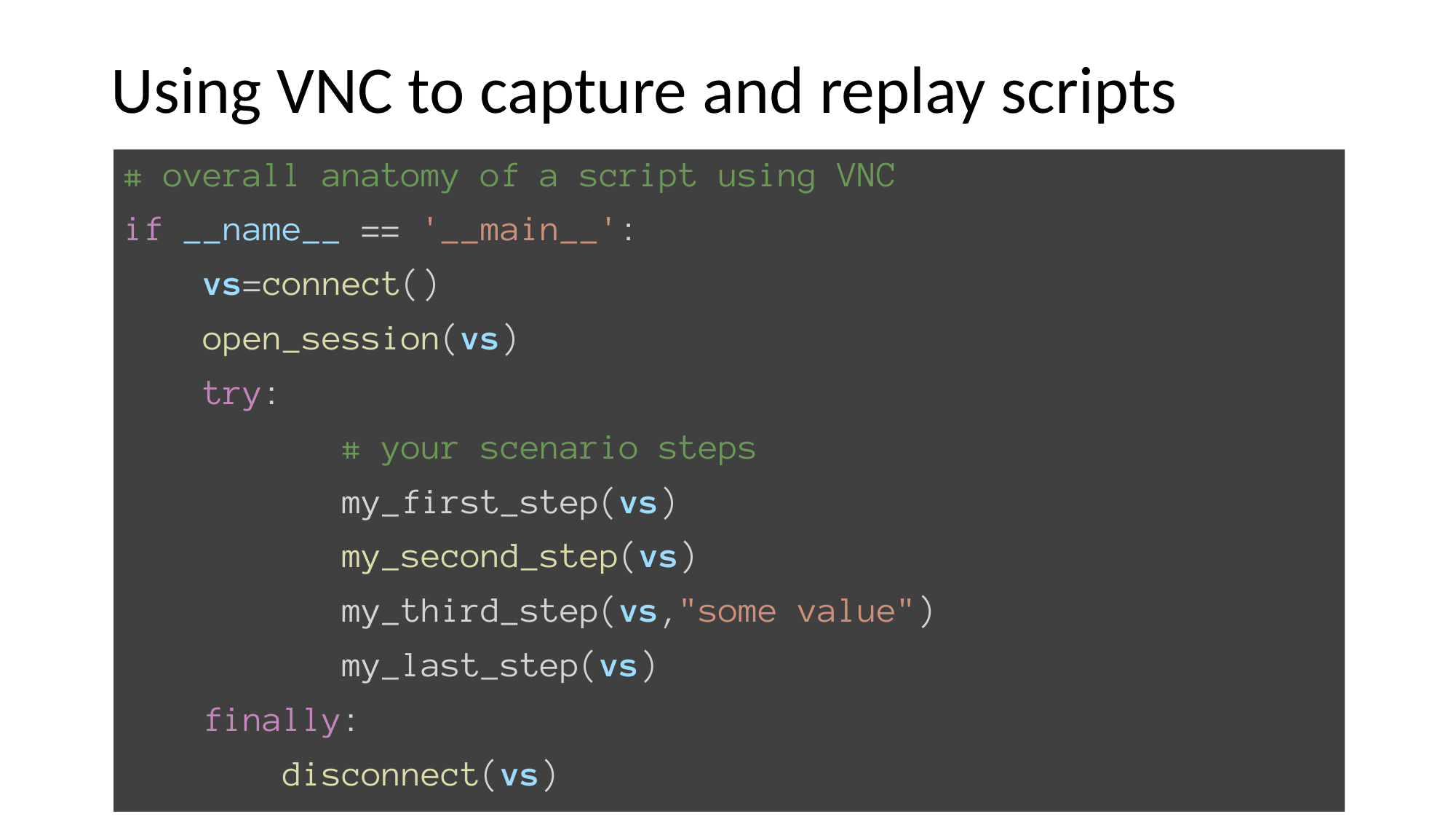

# Using VNC to capture and replay scripts
# overall anatomy of a script using VNC
if __name__ == '__main__':
    vs=connect()
    open_session(vs)
    try:
           # your scenario steps
           my_first_step(vs)
           my_second_step(vs)
           my_third_step(vs,"some value")
           my_last_step(vs)
    finally:
        disconnect(vs)